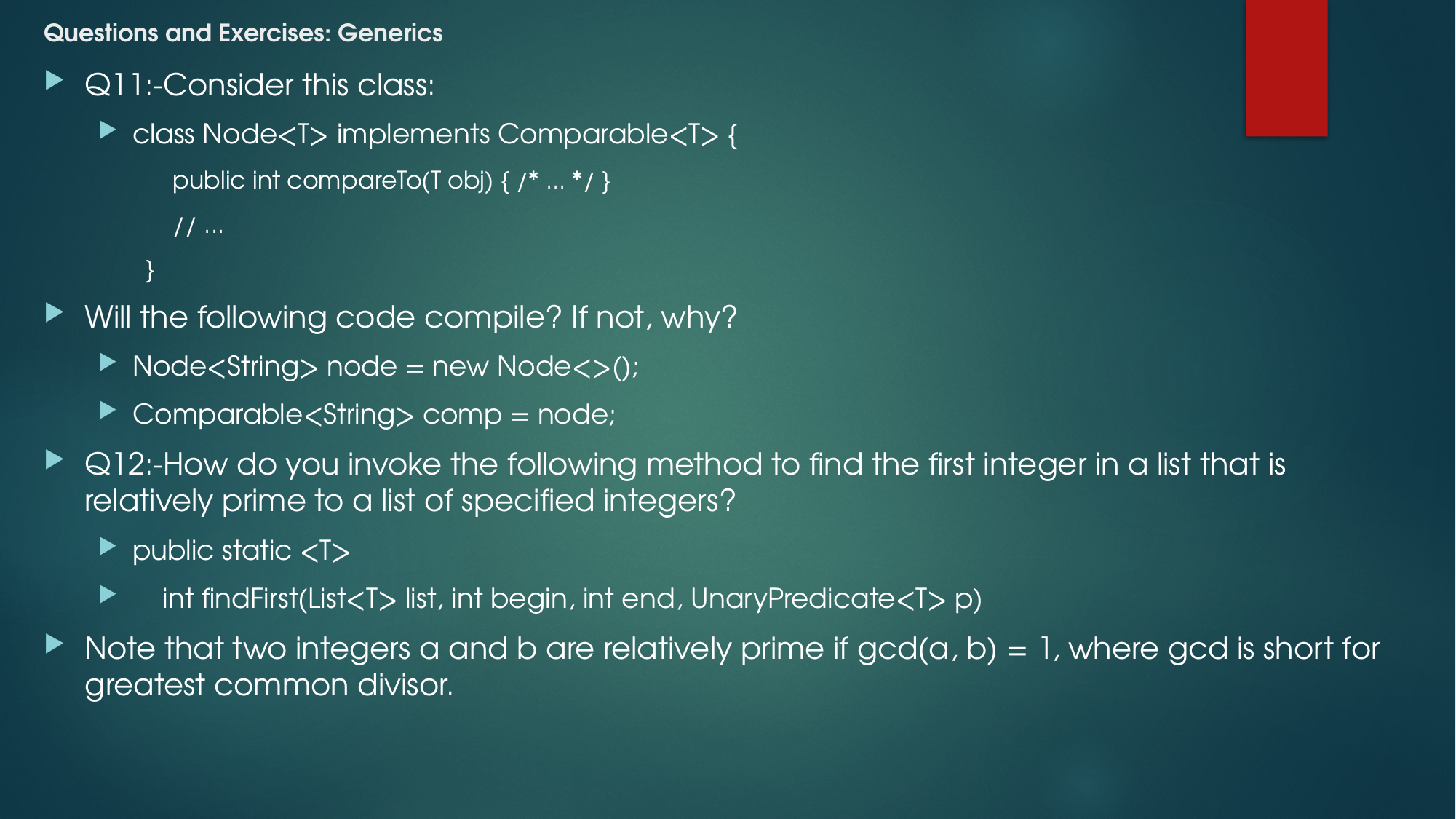

# Questions and Exercises: Generics
Q11:-Consider this class:
class Node<T> implements Comparable<T> {
    public int compareTo(T obj) { /* ... */ }
    // ...
}
Will the following code compile? If not, why?
Node<String> node = new Node<>();
Comparable<String> comp = node;
Q12:-How do you invoke the following method to find the first integer in a list that is relatively prime to a list of specified integers?
public static <T>
    int findFirst(List<T> list, int begin, int end, UnaryPredicate<T> p)
Note that two integers a and b are relatively prime if gcd(a, b) = 1, where gcd is short for greatest common divisor.